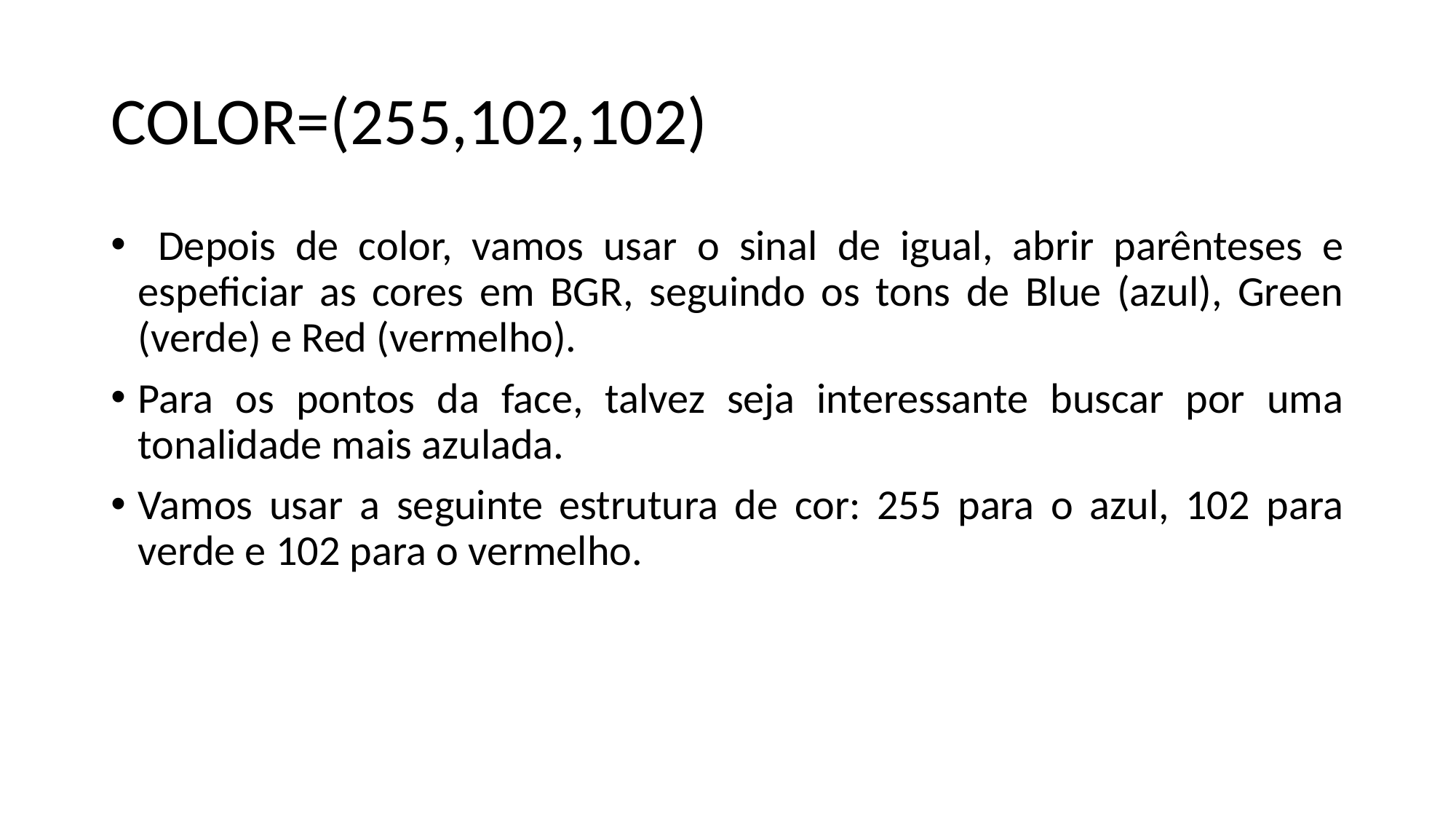

# COLOR=(255,102,102)
 Depois de color, vamos usar o sinal de igual, abrir parênteses e espeficiar as cores em BGR, seguindo os tons de Blue (azul), Green (verde) e Red (vermelho).
Para os pontos da face, talvez seja interessante buscar por uma tonalidade mais azulada.
Vamos usar a seguinte estrutura de cor: 255 para o azul, 102 para verde e 102 para o vermelho.